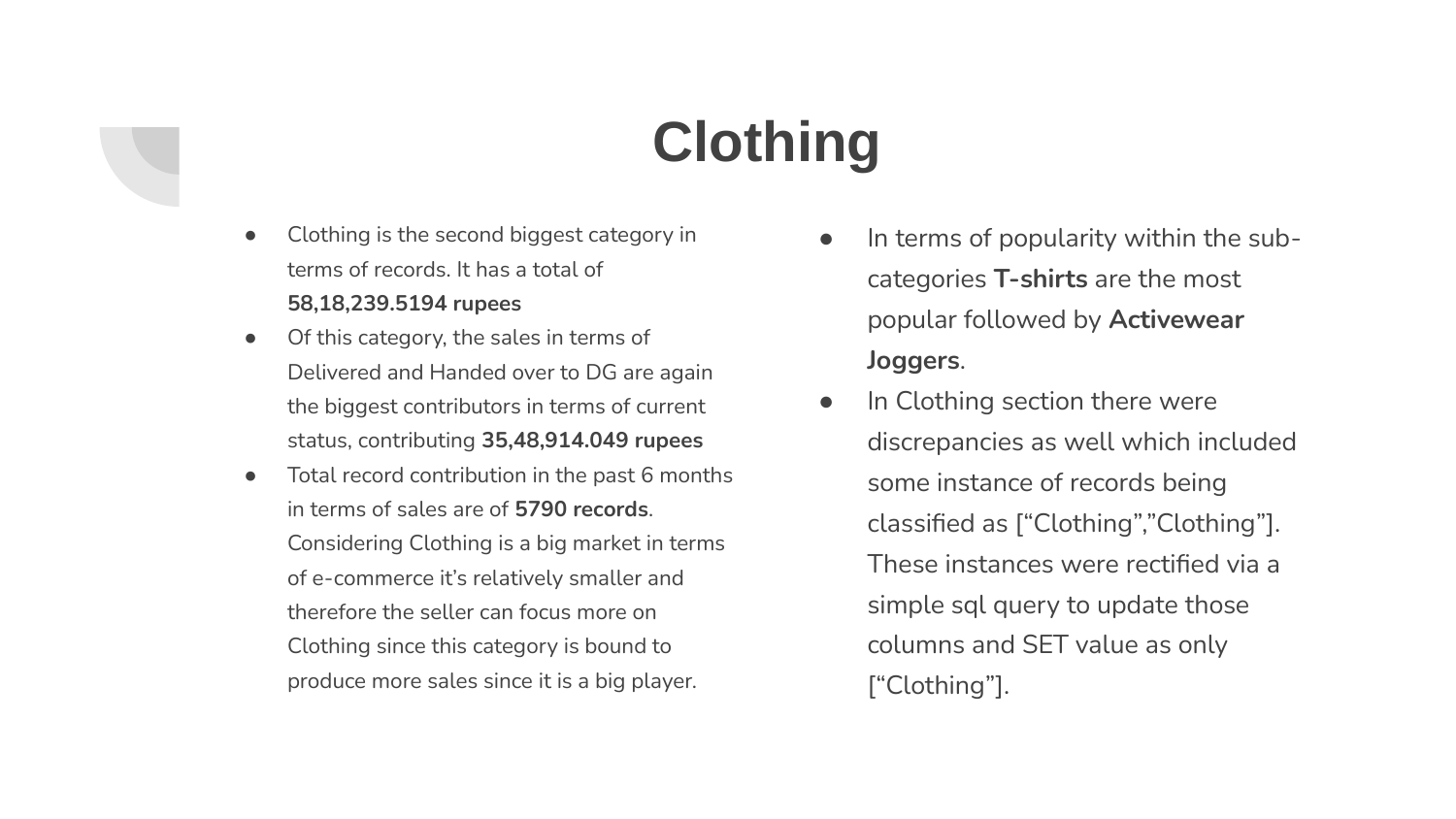

# Clothing
Clothing is the second biggest category in terms of records. It has a total of 58,18,239.5194 rupees
Of this category, the sales in terms of Delivered and Handed over to DG are again the biggest contributors in terms of current status, contributing 35,48,914.049 rupees
Total record contribution in the past 6 months in terms of sales are of 5790 records. Considering Clothing is a big market in terms of e-commerce it’s relatively smaller and therefore the seller can focus more on Clothing since this category is bound to produce more sales since it is a big player.
In terms of popularity within the sub-categories T-shirts are the most popular followed by Activewear Joggers.
In Clothing section there were discrepancies as well which included some instance of records being classified as [“Clothing”,”Clothing”]. These instances were rectified via a simple sql query to update those columns and SET value as only [“Clothing”].